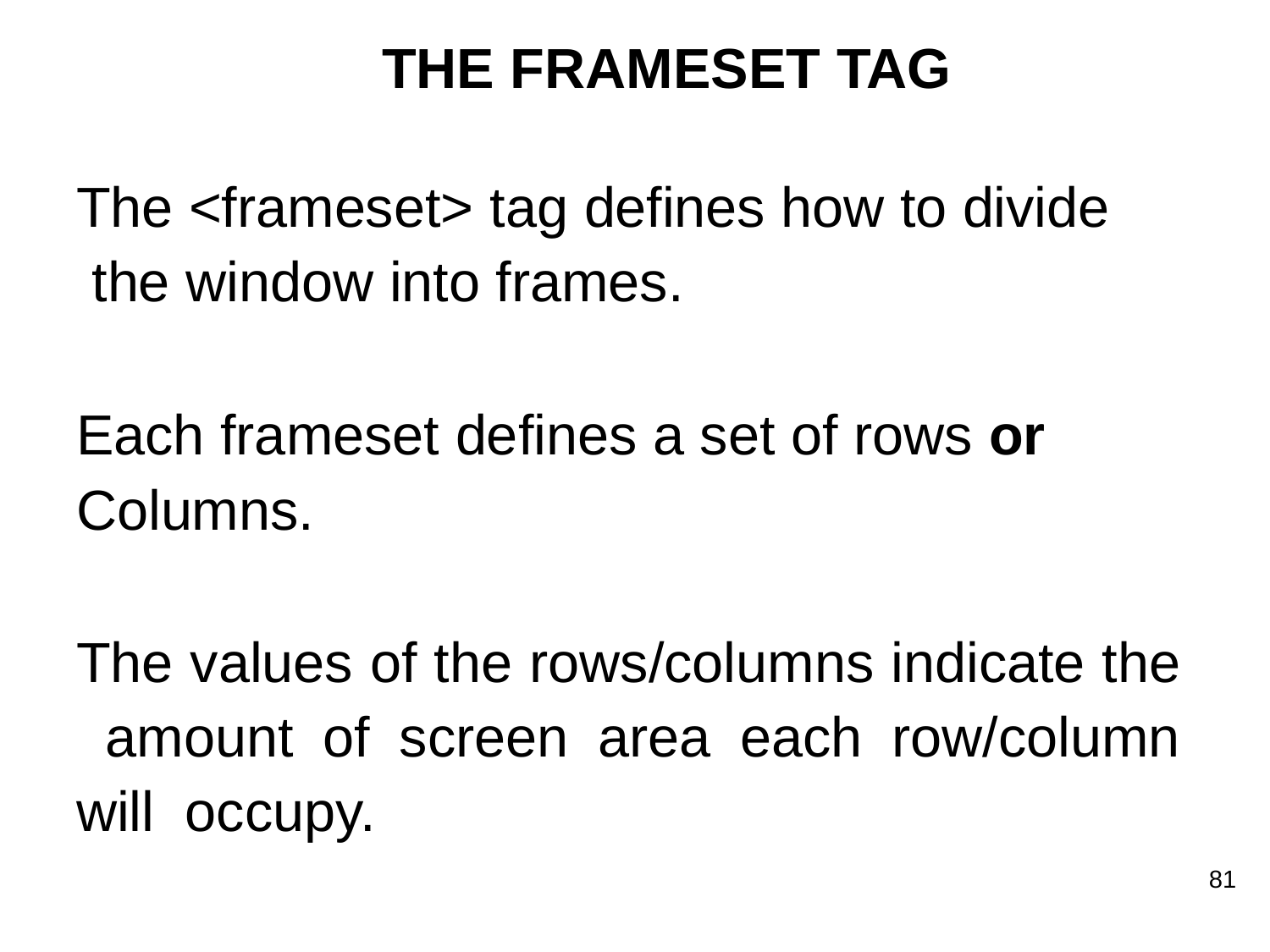

THE FRAMESET TAG

The <frameset> tag defines how to divide  the window into frames.

Each frameset defines a set of rows or
Columns.

The values of the rows/columns indicate the  amount of screen area each row/column will  occupy.
81